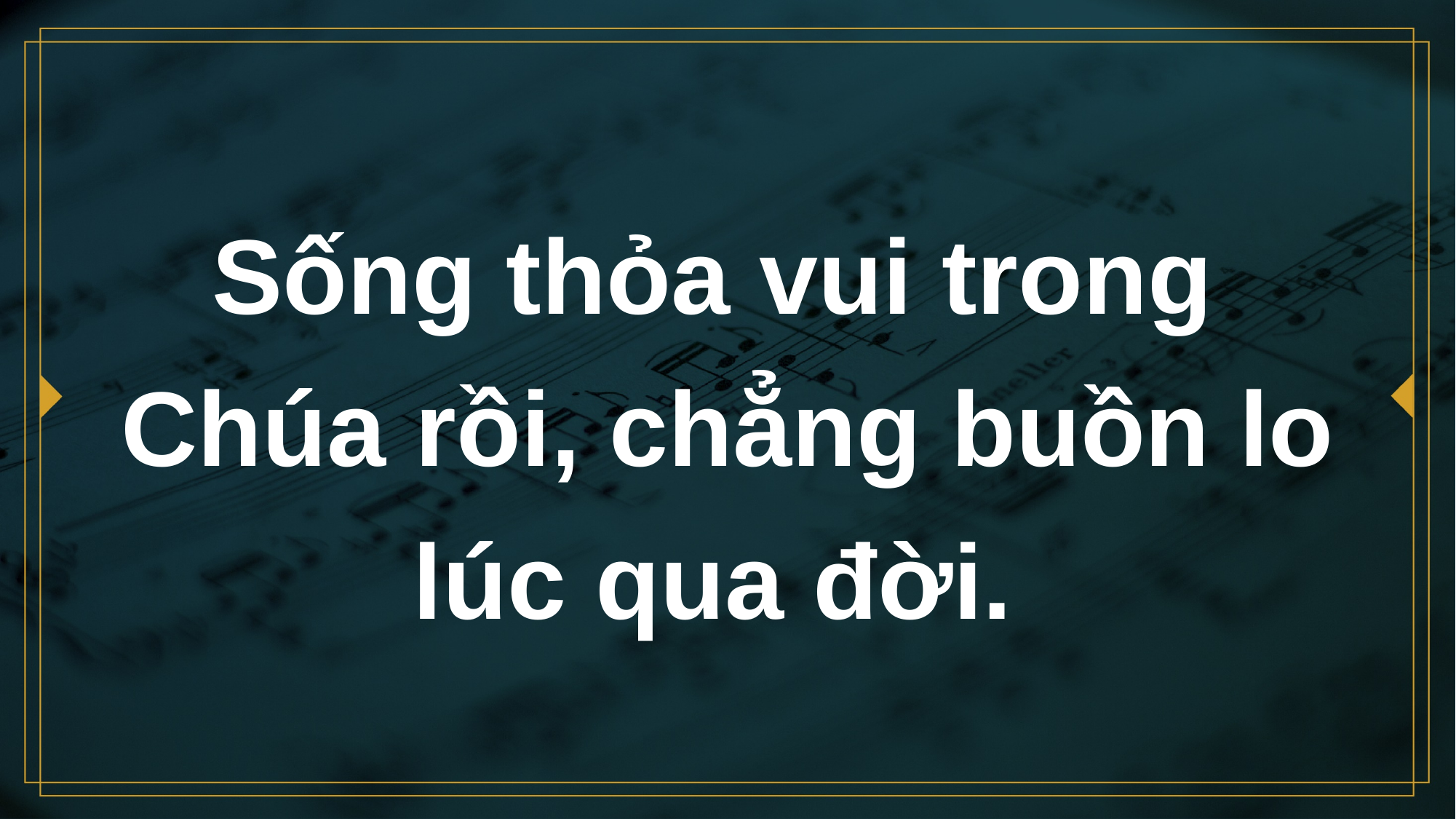

# Sống thỏa vui trong Chúa rồi, chẳng buồn lo lúc qua đời.